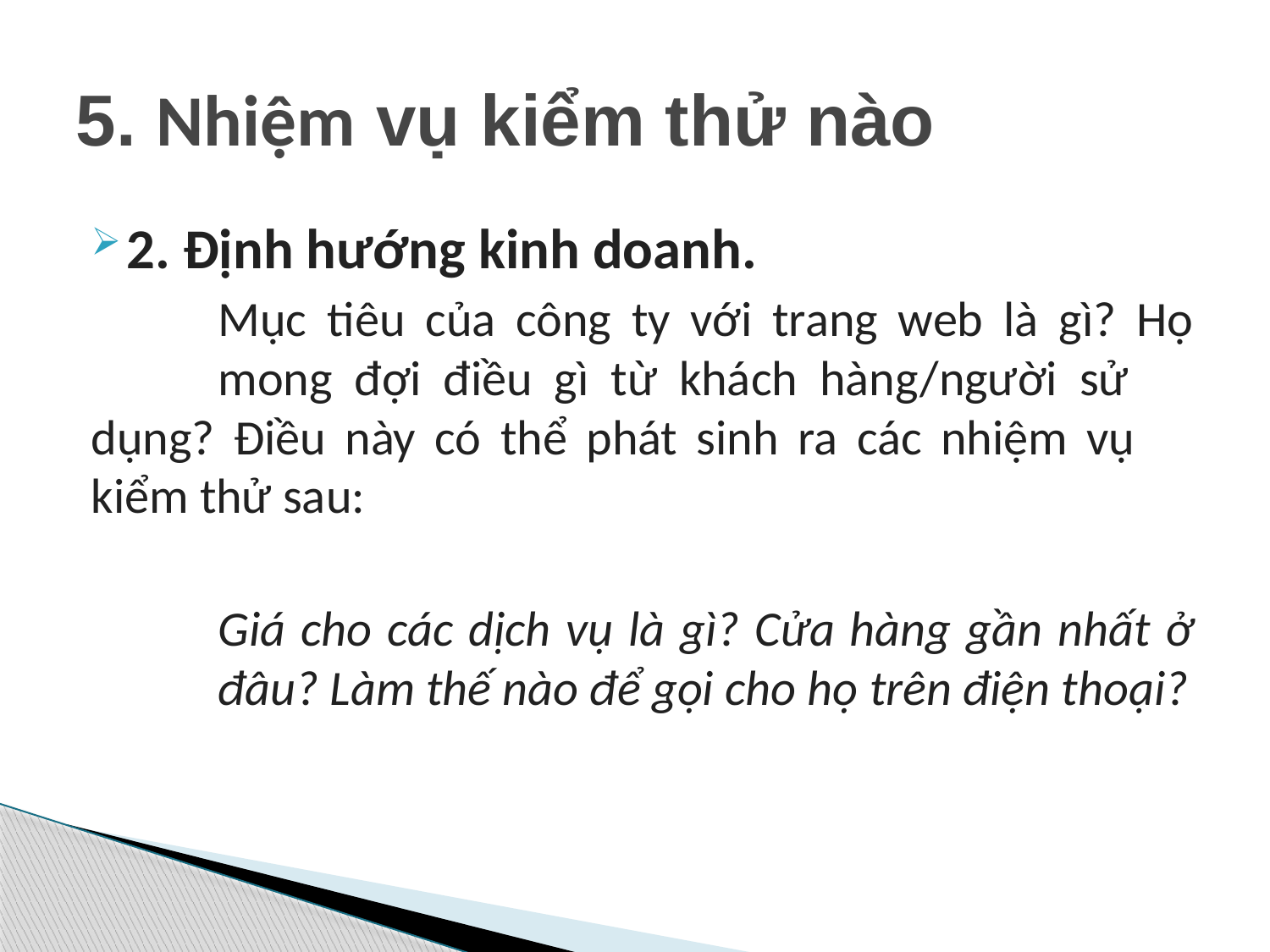

# 5. Nhiệm vụ kiểm thử nào
2. Định hướng kinh doanh.
	Mục tiêu của công ty với trang web là gì? Họ 	mong đợi điều gì từ khách hàng/người sử 	dụng? Điều này có thể phát sinh ra các nhiệm vụ 	kiểm thử sau:

	Giá cho các dịch vụ là gì? Cửa hàng gần nhất ở 	đâu? Làm thế nào để gọi cho họ trên điện thoại?